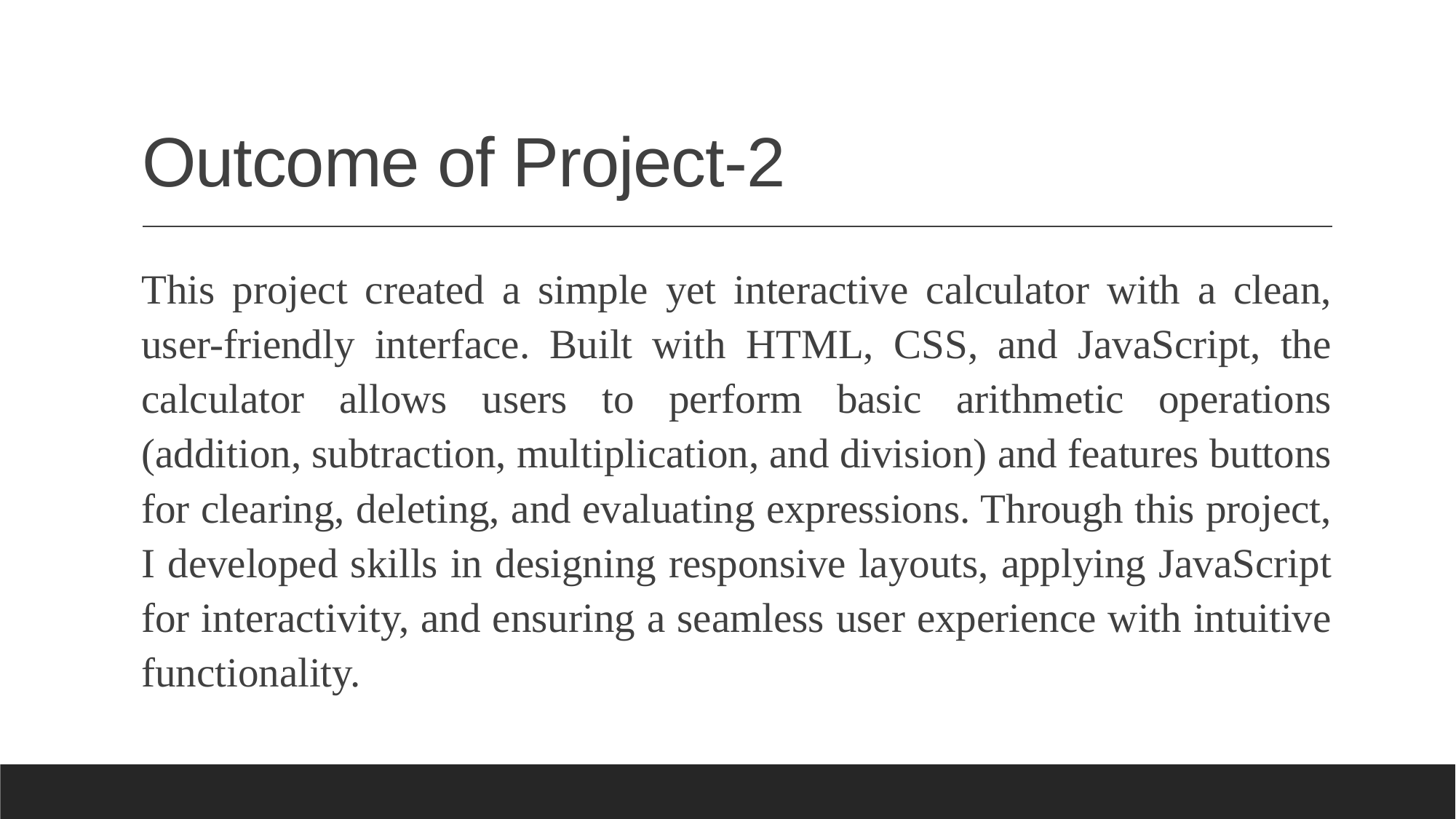

# Outcome of Project-2
This project created a simple yet interactive calculator with a clean, user-friendly interface. Built with HTML, CSS, and JavaScript, the calculator allows users to perform basic arithmetic operations (addition, subtraction, multiplication, and division) and features buttons for clearing, deleting, and evaluating expressions. Through this project, I developed skills in designing responsive layouts, applying JavaScript for interactivity, and ensuring a seamless user experience with intuitive functionality.